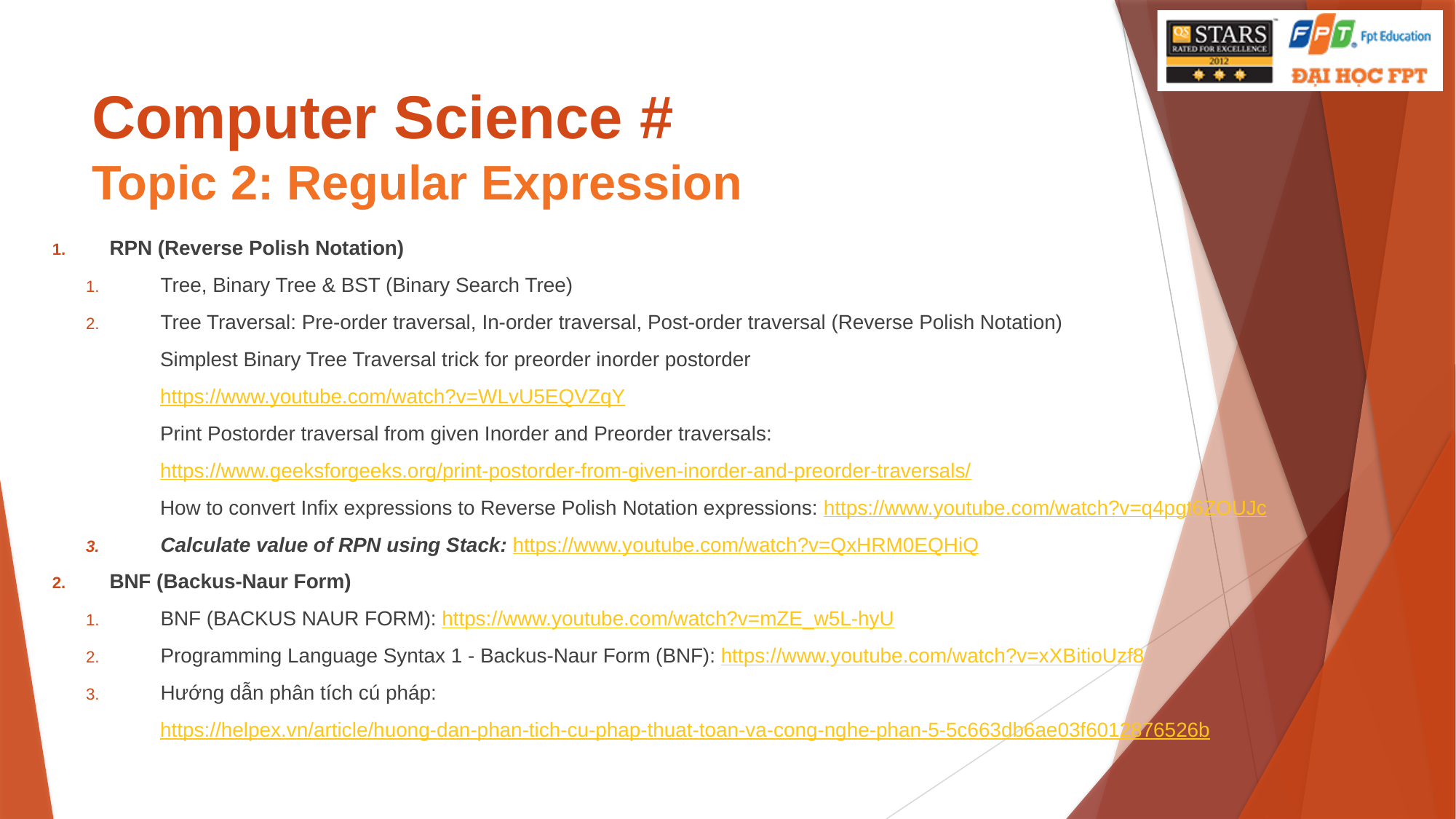

# Computer Science # Topic 2: Regular Expression
RPN (Reverse Polish Notation)
Tree, Binary Tree & BST (Binary Search Tree)
Tree Traversal: Pre-order traversal, In-order traversal, Post-order traversal (Reverse Polish Notation)
Simplest Binary Tree Traversal trick for preorder inorder postorder
https://www.youtube.com/watch?v=WLvU5EQVZqY
Print Postorder traversal from given Inorder and Preorder traversals:
https://www.geeksforgeeks.org/print-postorder-from-given-inorder-and-preorder-traversals/
How to convert Infix expressions to Reverse Polish Notation expressions: https://www.youtube.com/watch?v=q4pgt6ZOUJc
Calculate value of RPN using Stack: https://www.youtube.com/watch?v=QxHRM0EQHiQ
BNF (Backus-Naur Form)
BNF (BACKUS NAUR FORM): https://www.youtube.com/watch?v=mZE_w5L-hyU
Programming Language Syntax 1 - Backus-Naur Form (BNF): https://www.youtube.com/watch?v=xXBitioUzf8
Hướng dẫn phân tích cú pháp:
https://helpex.vn/article/huong-dan-phan-tich-cu-phap-thuat-toan-va-cong-nghe-phan-5-5c663db6ae03f6012876526b